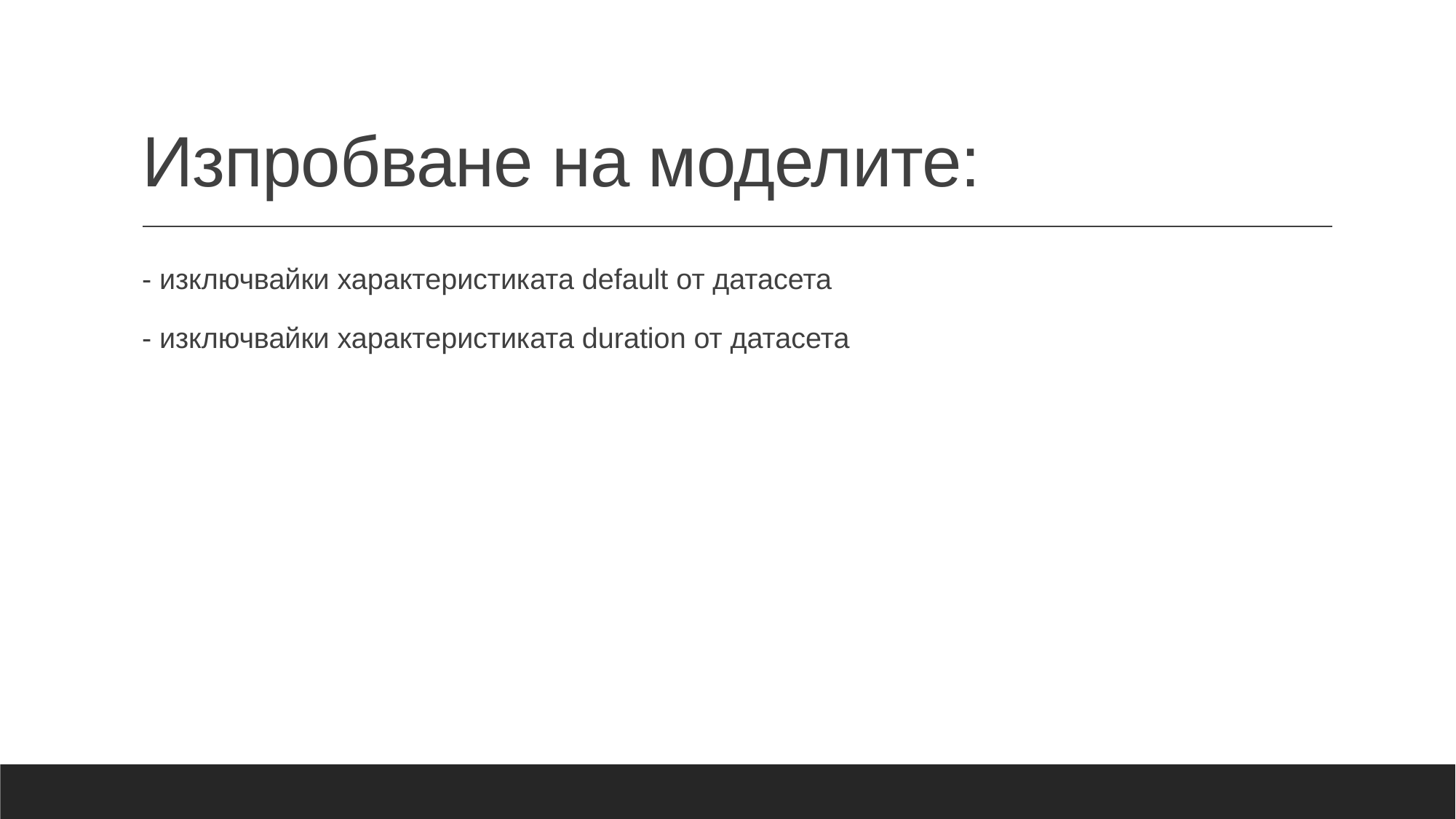

# Изпробване на моделите:
- изключвайки характеристиката default от датасета
- изключвайки характеристиката duration от датасета